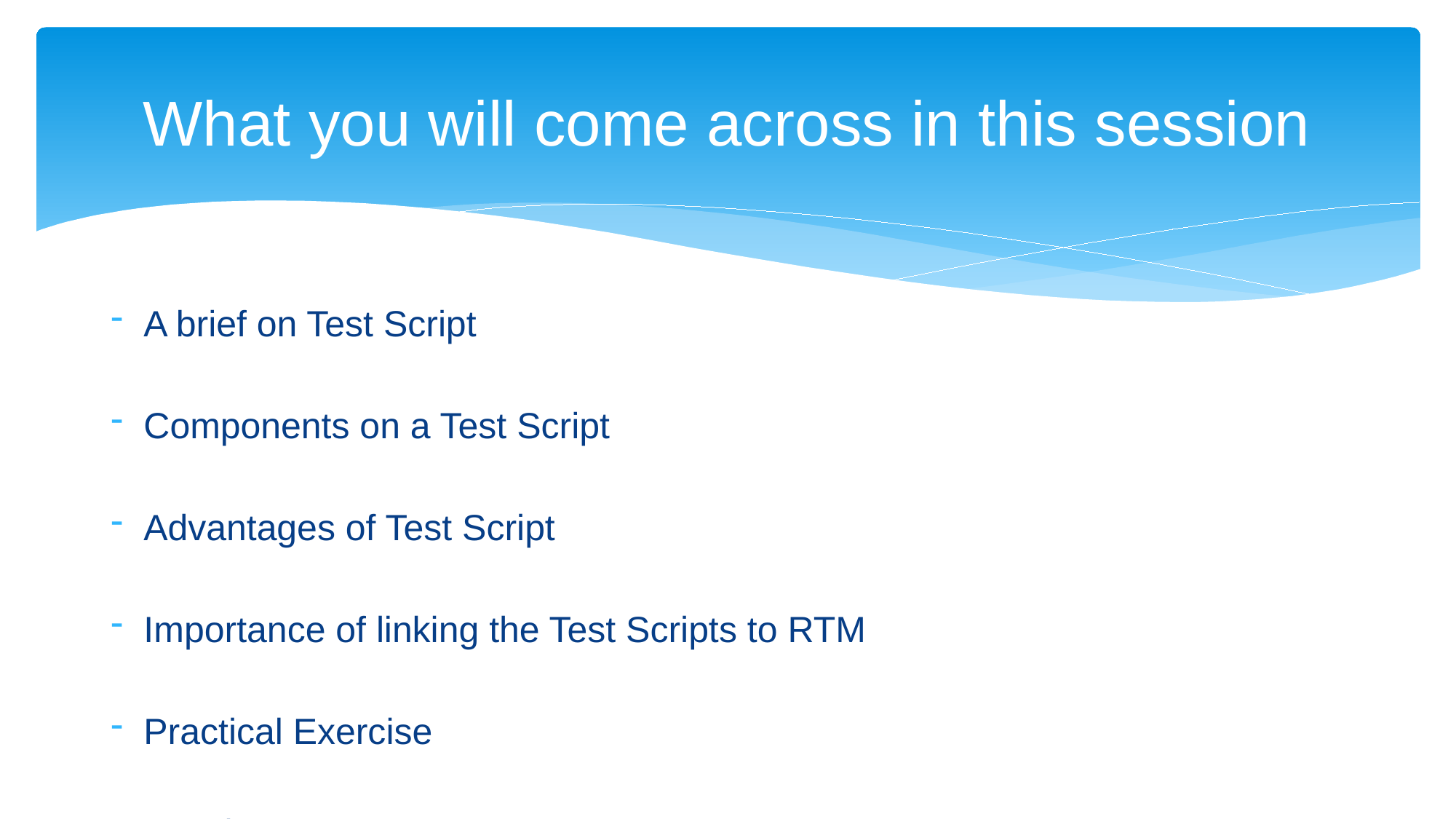

# What you will come across in this session
A brief on Test Script

Components on a Test Script

Advantages of Test Script

Importance of linking the Test Scripts to RTM

Practical Exercise

Queries